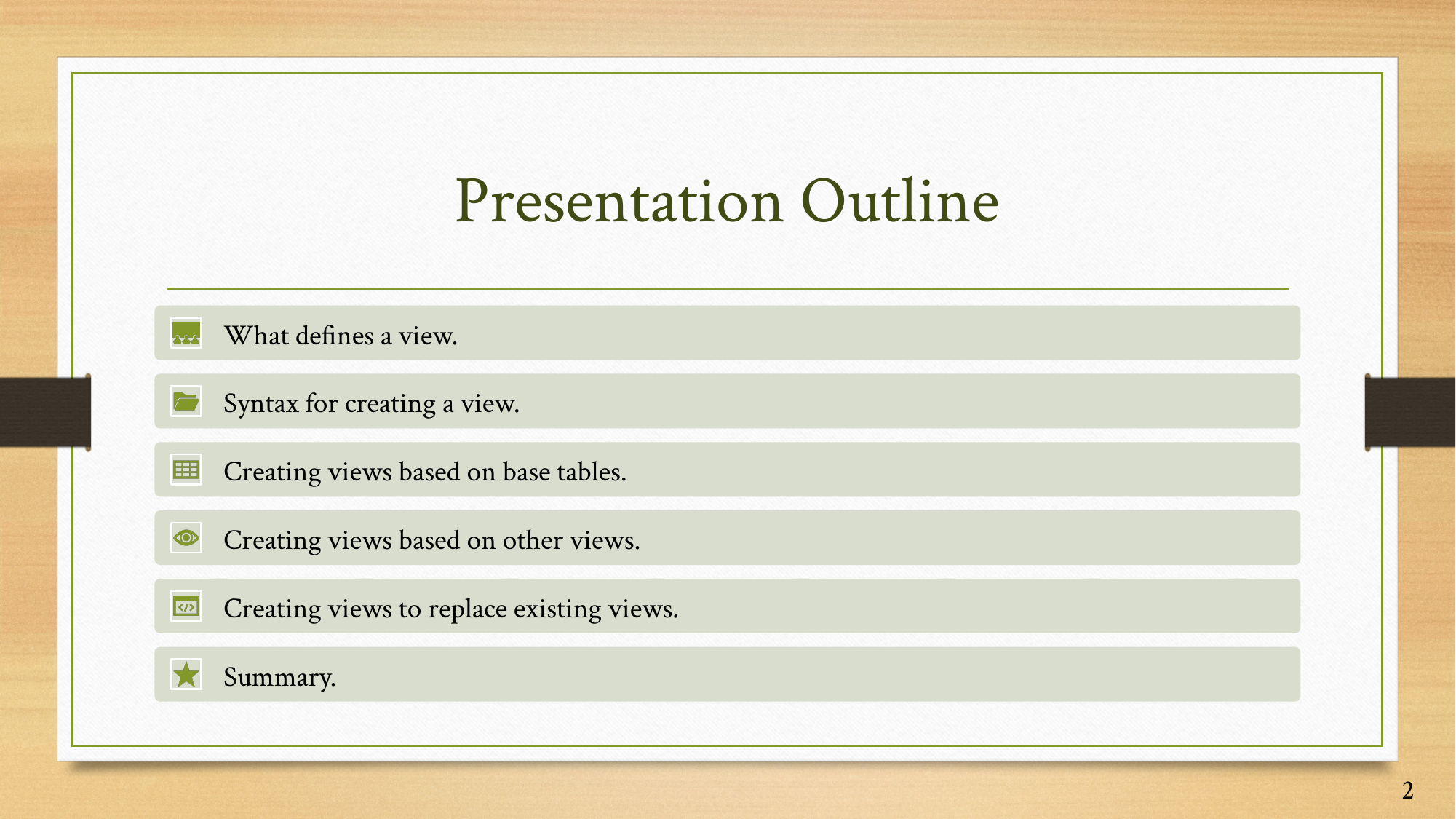

# Presentation Outline
What defines a view.
Syntax for creating a view.
Creating views based on base tables.
Creating views based on other views.
Creating views to replace existing views.
Summary.
2